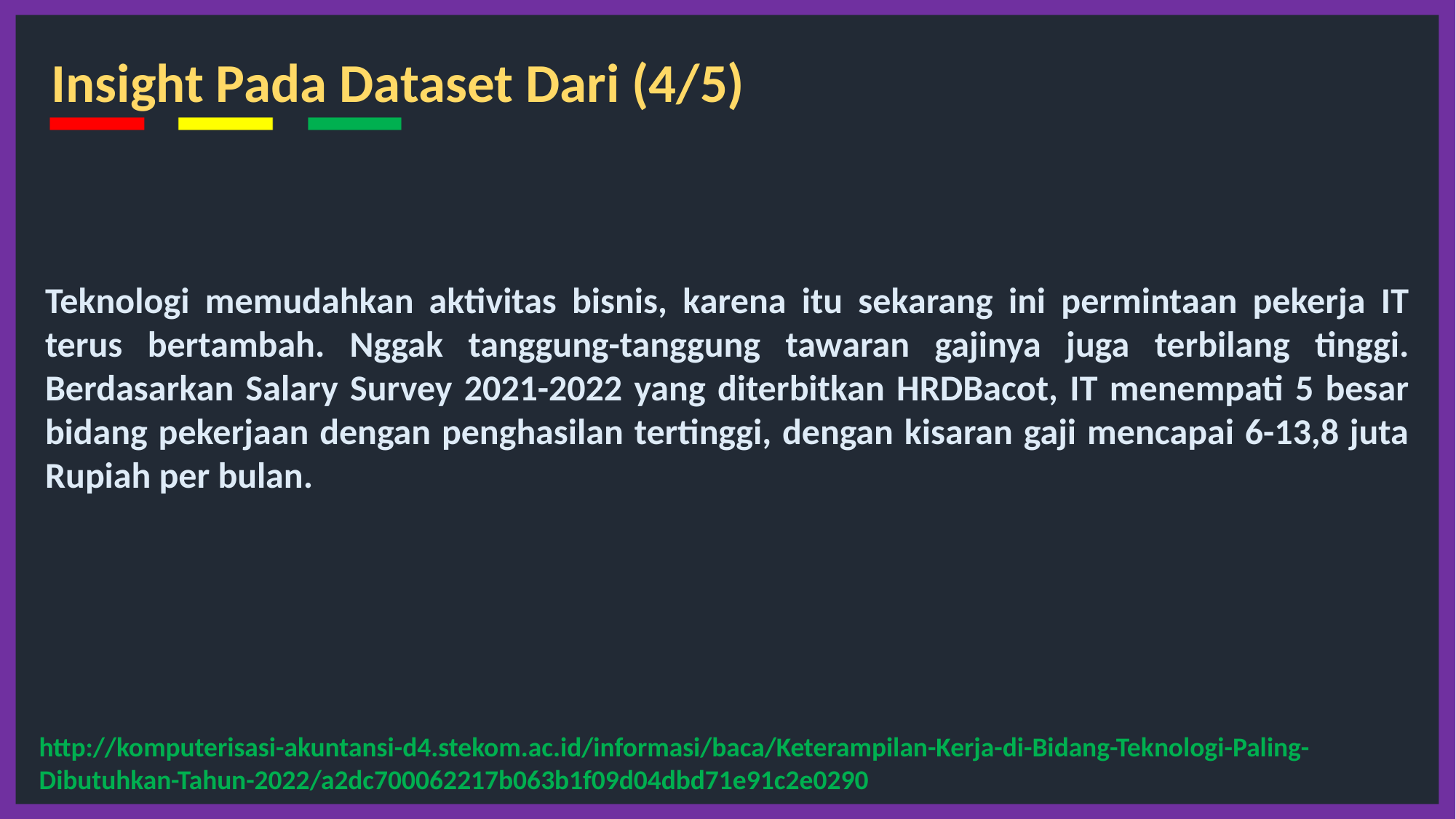

Insight Pada Dataset Dari (4/5)
Teknologi memudahkan aktivitas bisnis, karena itu sekarang ini permintaan pekerja IT terus bertambah. Nggak tanggung-tanggung tawaran gajinya juga terbilang tinggi. Berdasarkan Salary Survey 2021-2022 yang diterbitkan HRDBacot, IT menempati 5 besar bidang pekerjaan dengan penghasilan tertinggi, dengan kisaran gaji mencapai 6-13,8 juta Rupiah per bulan.
http://komputerisasi-akuntansi-d4.stekom.ac.id/informasi/baca/Keterampilan-Kerja-di-Bidang-Teknologi-Paling-Dibutuhkan-Tahun-2022/a2dc700062217b063b1f09d04dbd71e91c2e0290